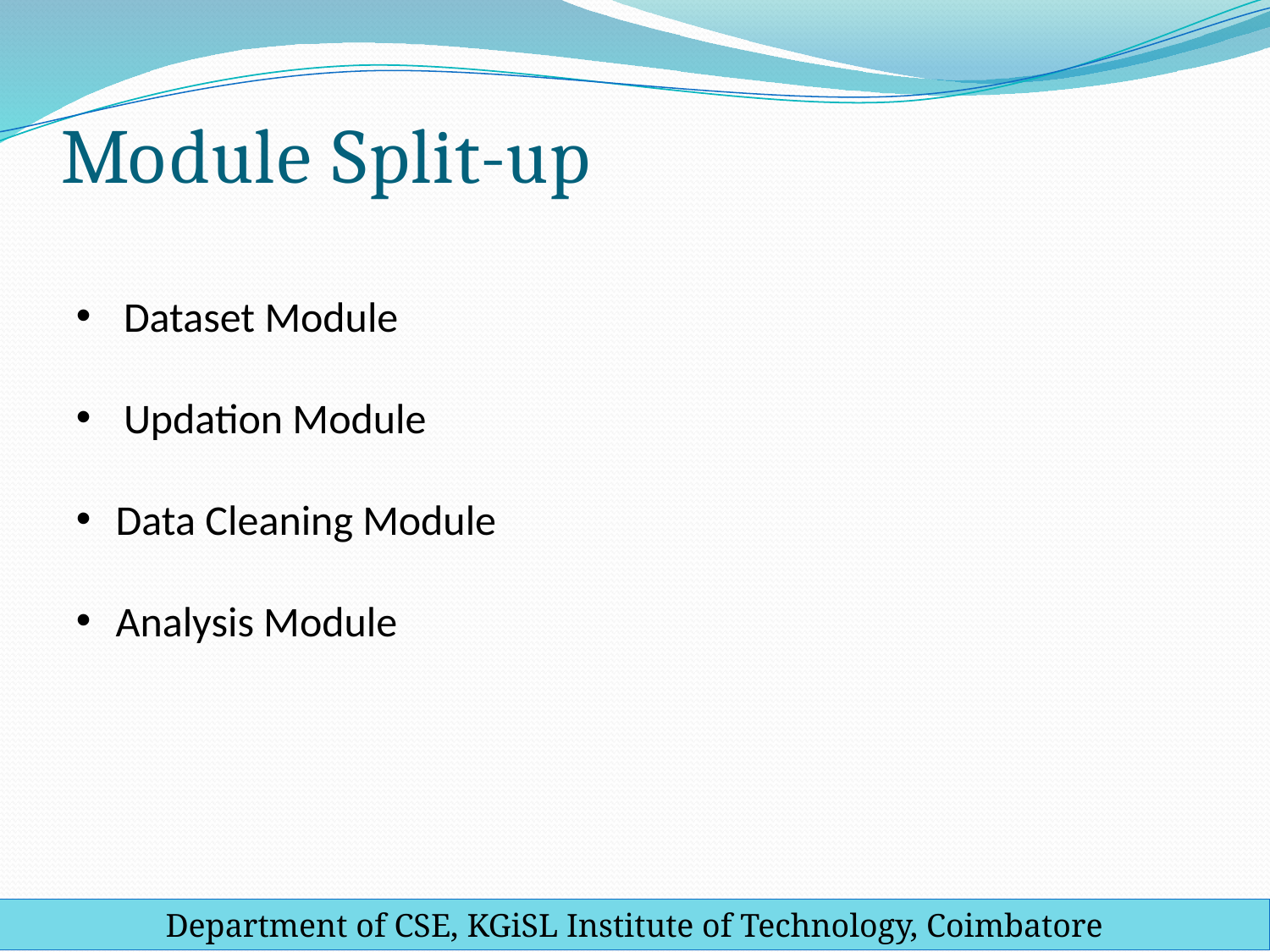

# Module Split-up
Dataset Module
Updation Module
Data Cleaning Module
Analysis Module
Department of CSE, KGiSL Institute of Technology, Coimbatore